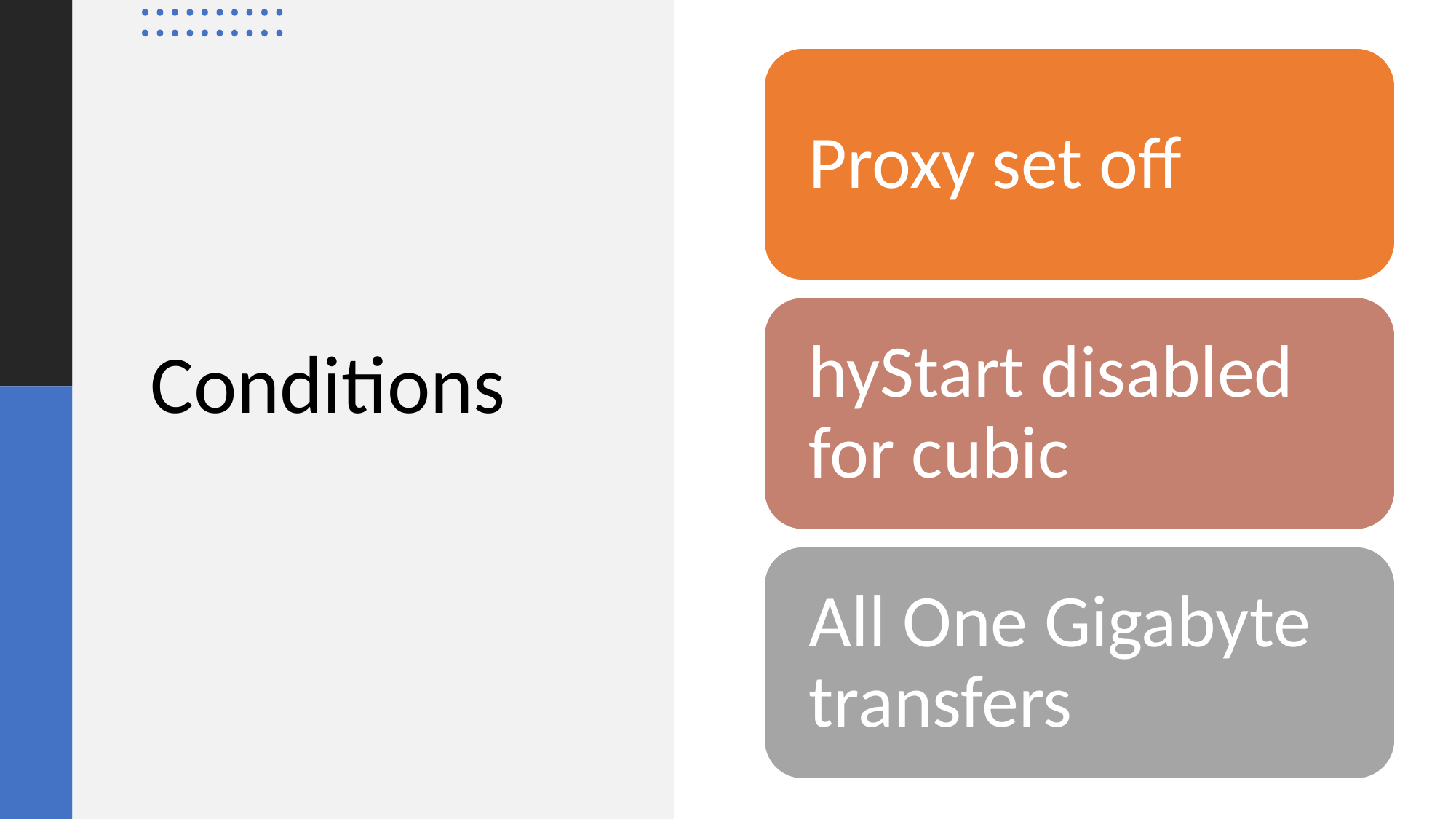

Proxy set off
hyStart disabled for cubic
All One Gigabyte transfers
# Conditions